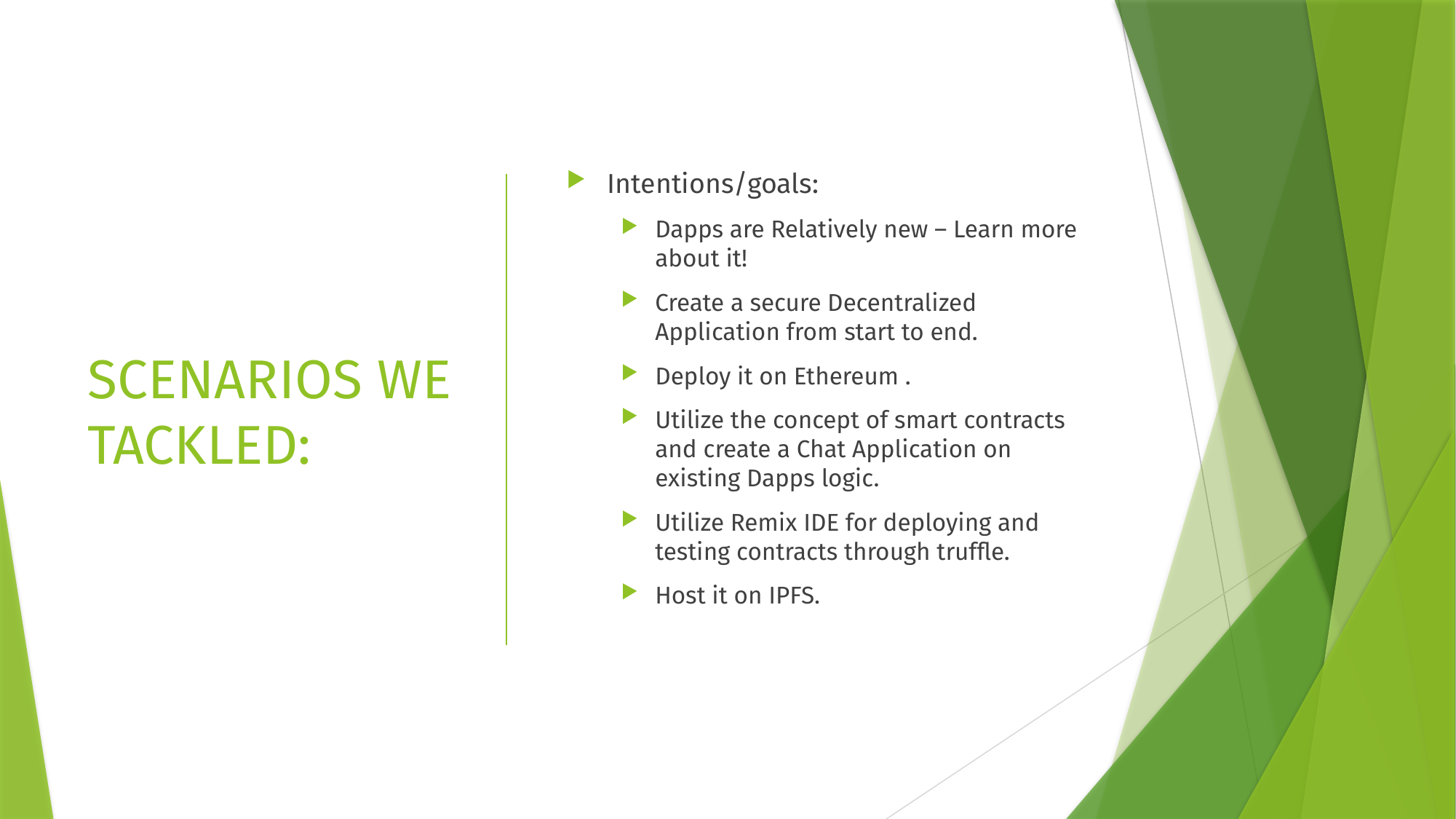

# SCENARIOS WE TACKLED:
Intentions/goals:
Dapps are Relatively new – Learn more about it!
Create a secure Decentralized Application from start to end.
Deploy it on Ethereum .
Utilize the concept of smart contracts and create a Chat Application on existing Dapps logic.
Utilize Remix IDE for deploying and testing contracts through truffle.
Host it on IPFS.